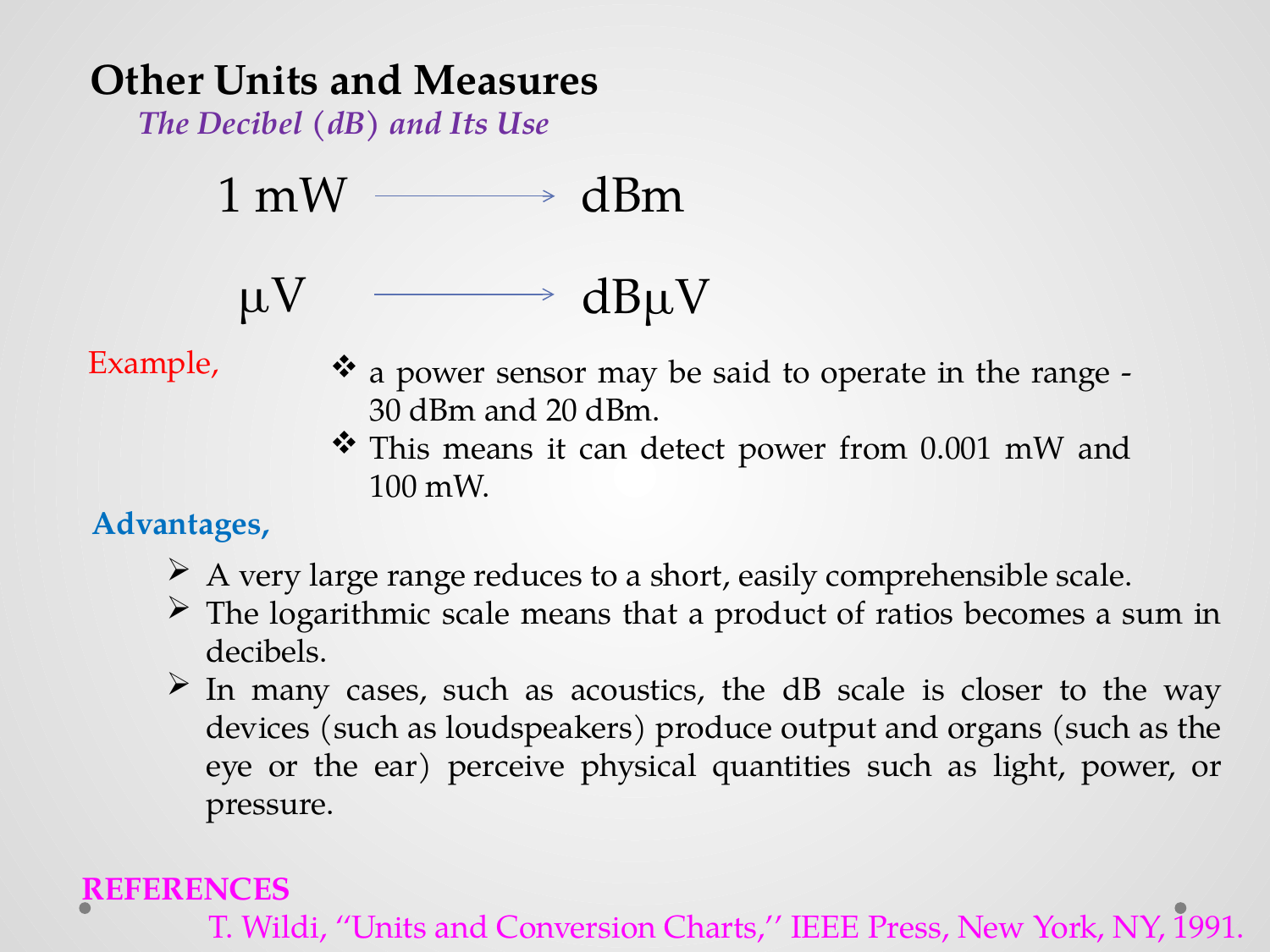

Other Units and Measures
The Decibel (dB) and Its Use
1 mW
dBm
µV
dBµV
Example,
a power sensor may be said to operate in the range - 30 dBm and 20 dBm.
This means it can detect power from 0.001 mW and 100 mW.
Advantages,
A very large range reduces to a short, easily comprehensible scale.
The logarithmic scale means that a product of ratios becomes a sum in decibels.
In many cases, such as acoustics, the dB scale is closer to the way devices (such as loudspeakers) produce output and organs (such as the eye or the ear) perceive physical quantities such as light, power, or pressure.
REFERENCES
 	T. Wildi, ‘‘Units and Conversion Charts,’’ IEEE Press, New York, NY, 1991.